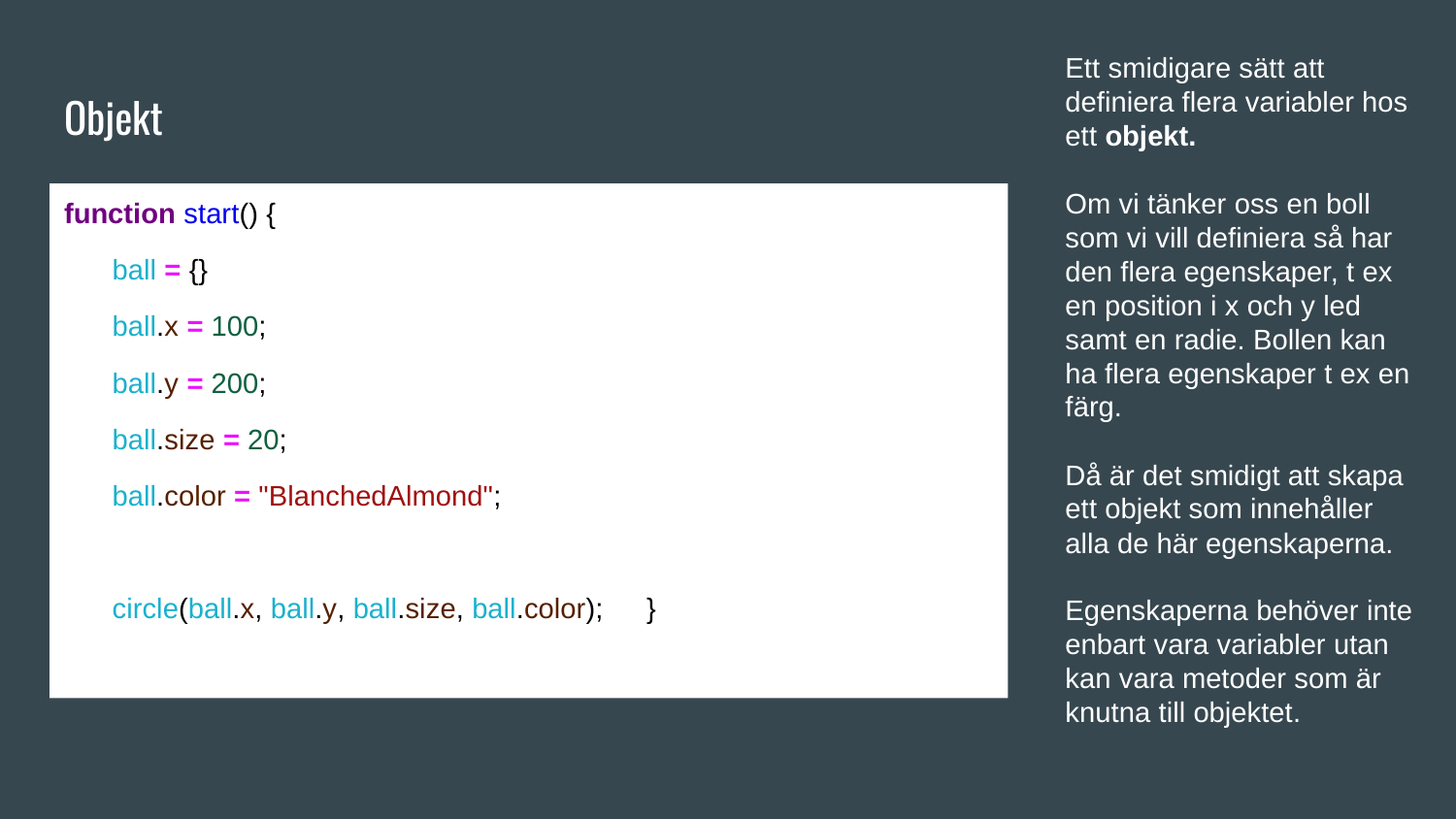

Ett smidigare sätt att definiera flera variabler hos ett objekt.

Om vi tänker oss en boll som vi vill definiera så har den flera egenskaper, t ex en position i x och y led samt en radie. Bollen kan ha flera egenskaper t ex en färg.

Då är det smidigt att skapa ett objekt som innehåller alla de här egenskaperna.

Egenskaperna behöver inte enbart vara variabler utan kan vara metoder som är knutna till objektet.
# Objekt
function start() {
      ball = {}
      ball.x = 100;
      ball.y = 200;
      ball.size = 20;
      ball.color = "BlanchedAlmond";

      circle(ball.x, ball.y, ball.size, ball.color);	}